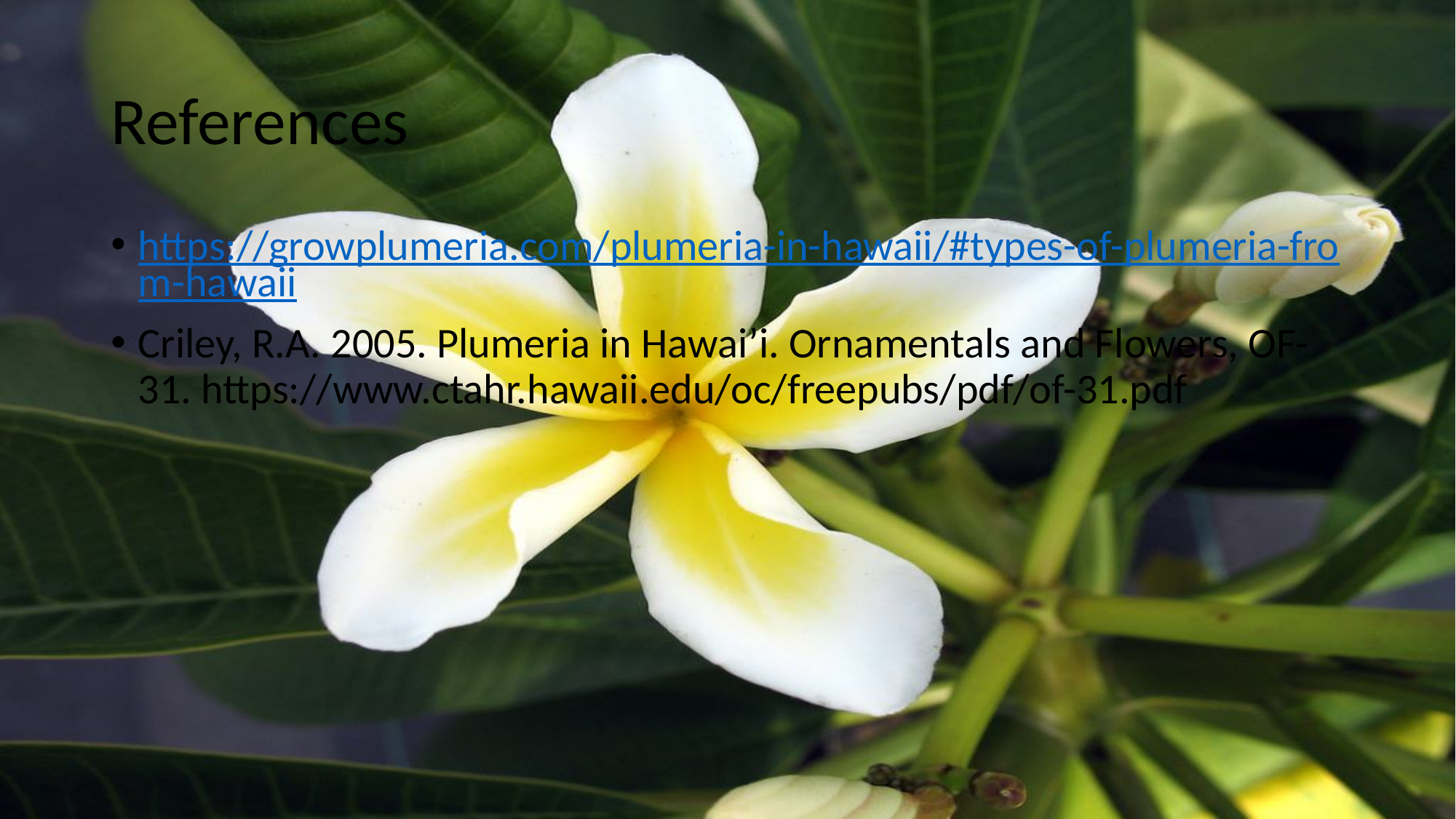

# References
https://growplumeria.com/plumeria-in-hawaii/#types-of-plumeria-from-hawaii
Criley, R.A. 2005. Plumeria in Hawai’i. Ornamentals and Flowers, OF-31. https://www.ctahr.hawaii.edu/oc/freepubs/pdf/of-31.pdf